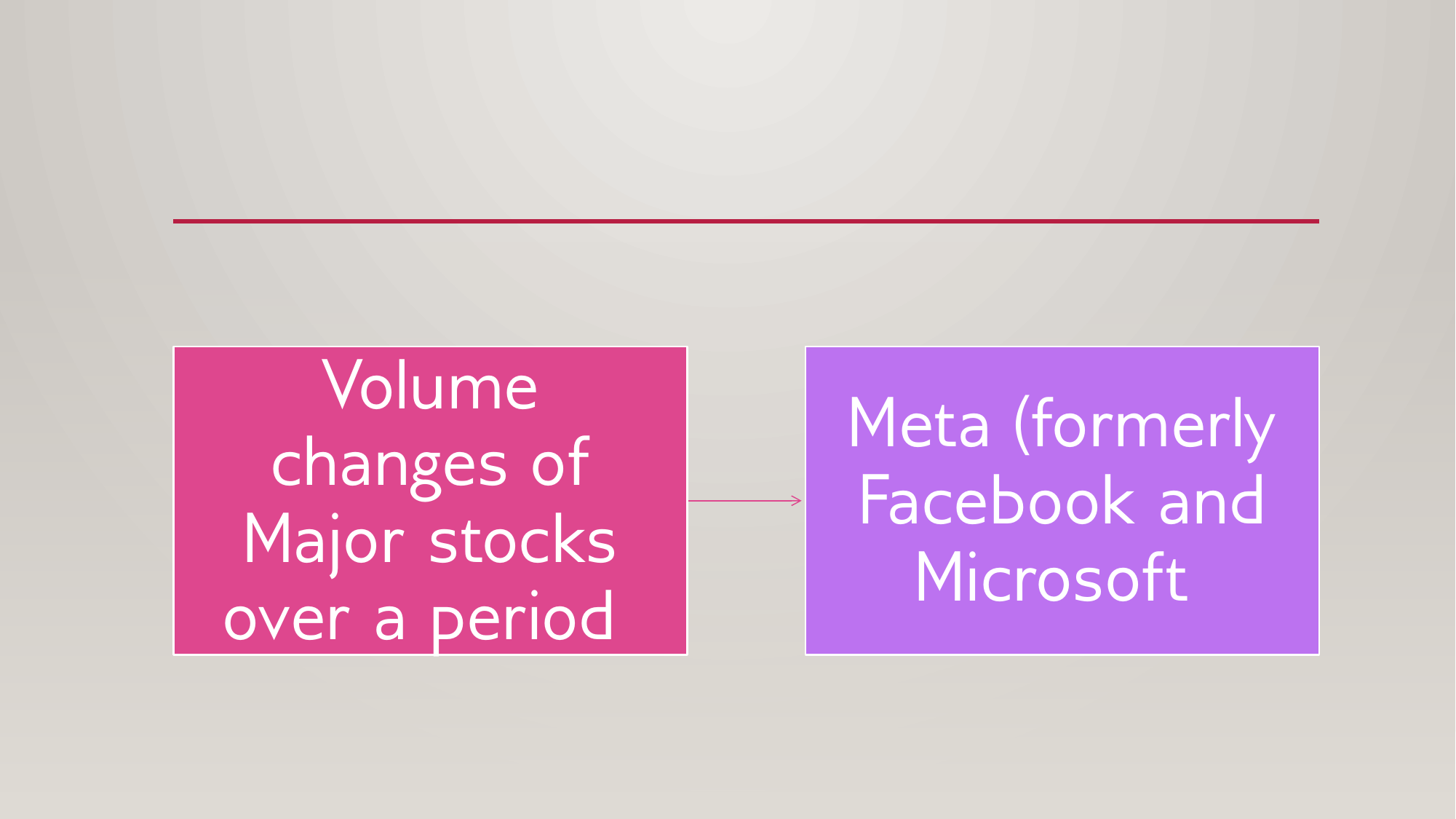

Volume changes of Major stocks over a period
Meta (formerly Facebook and Microsoft